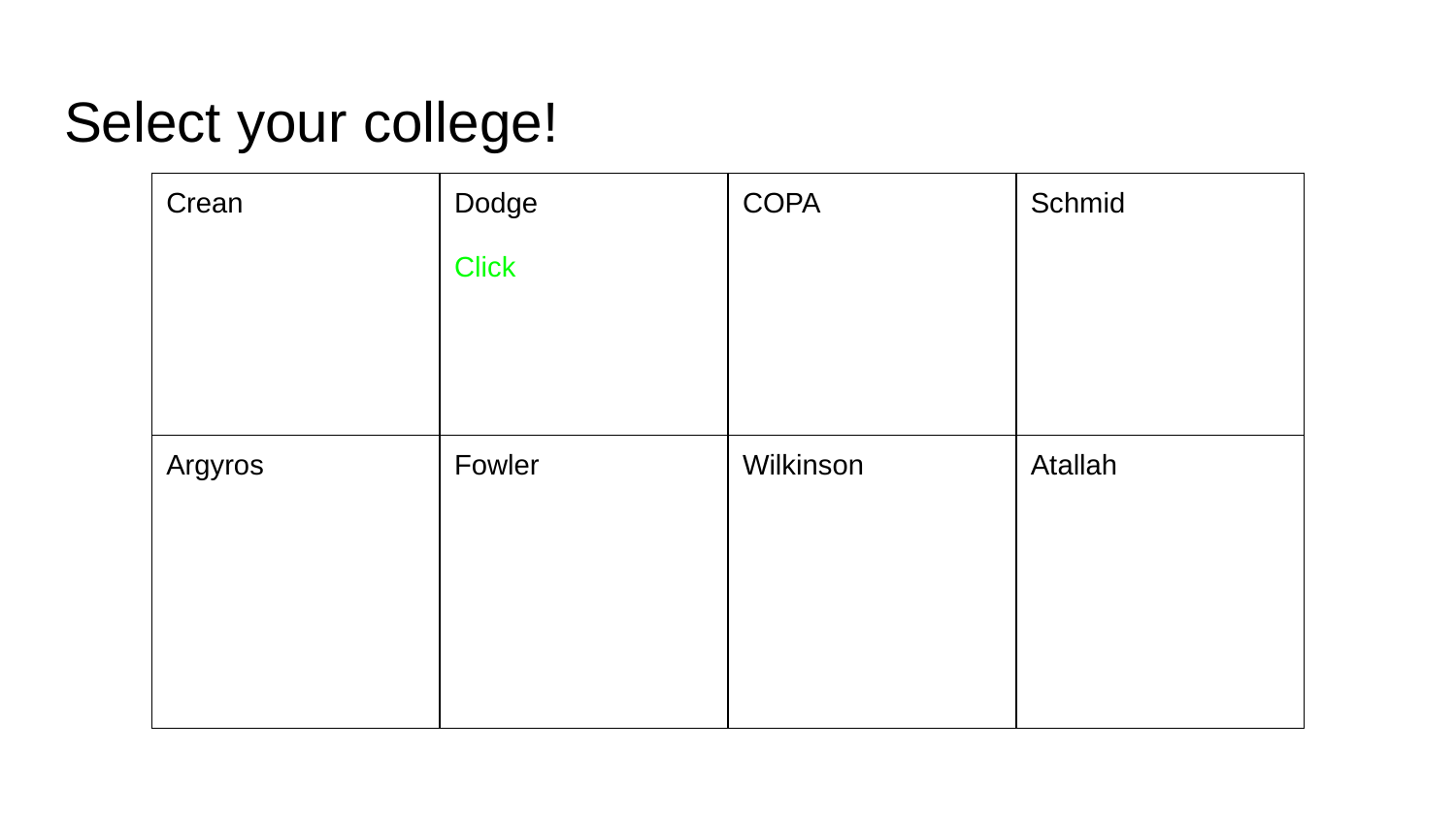

# Select your college!
| Crean | Dodge Click | COPA | Schmid |
| --- | --- | --- | --- |
| Argyros | Fowler | Wilkinson | Atallah |